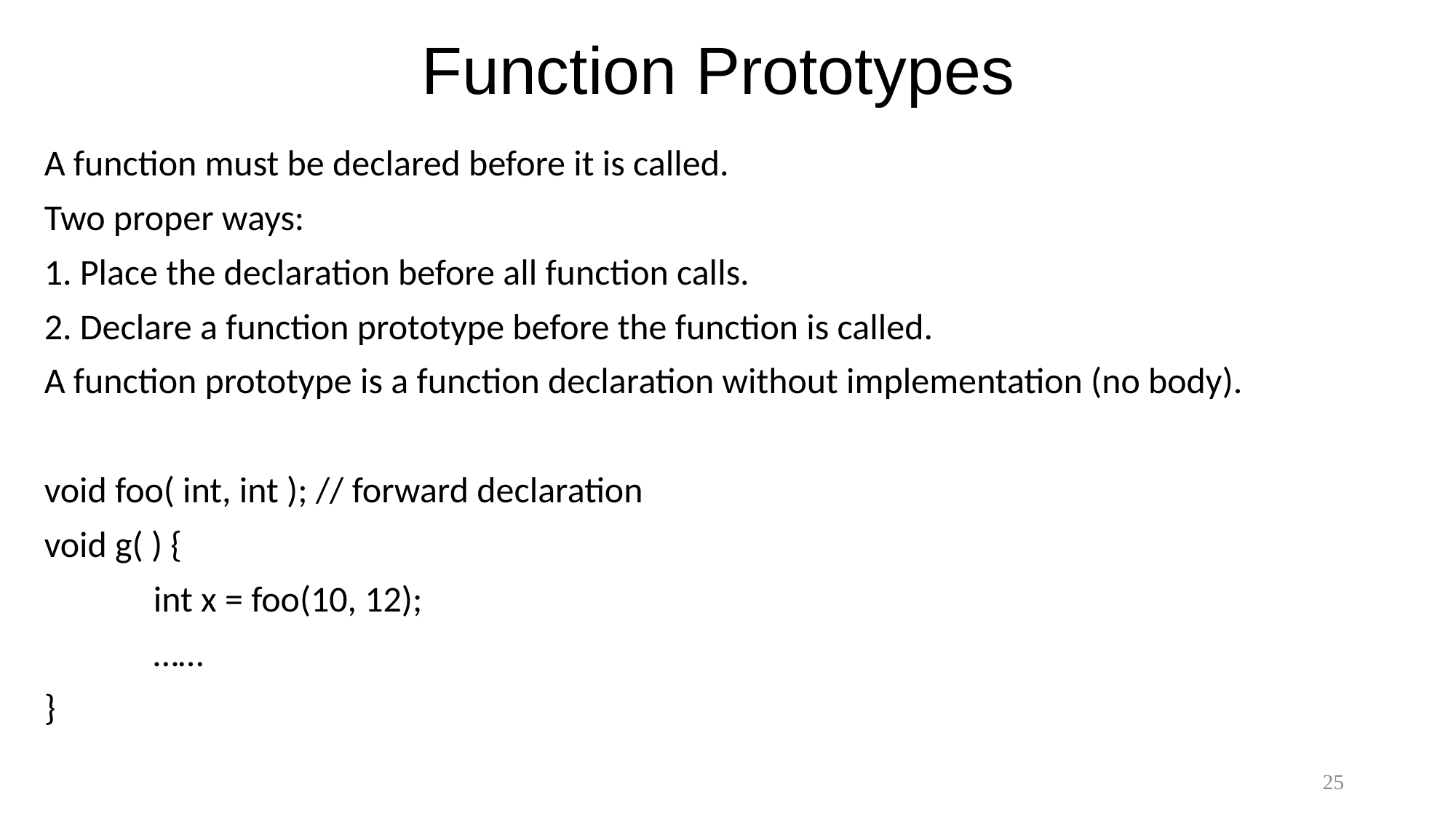

# Function Prototypes
A function must be declared before it is called.
Two proper ways:
1. Place the declaration before all function calls.
2. Declare a function prototype before the function is called.
A function prototype is a function declaration without implementation (no body).

void foo( int, int ); // forward declaration
void g( ) {
	int x = foo(10, 12);
	……
}
25